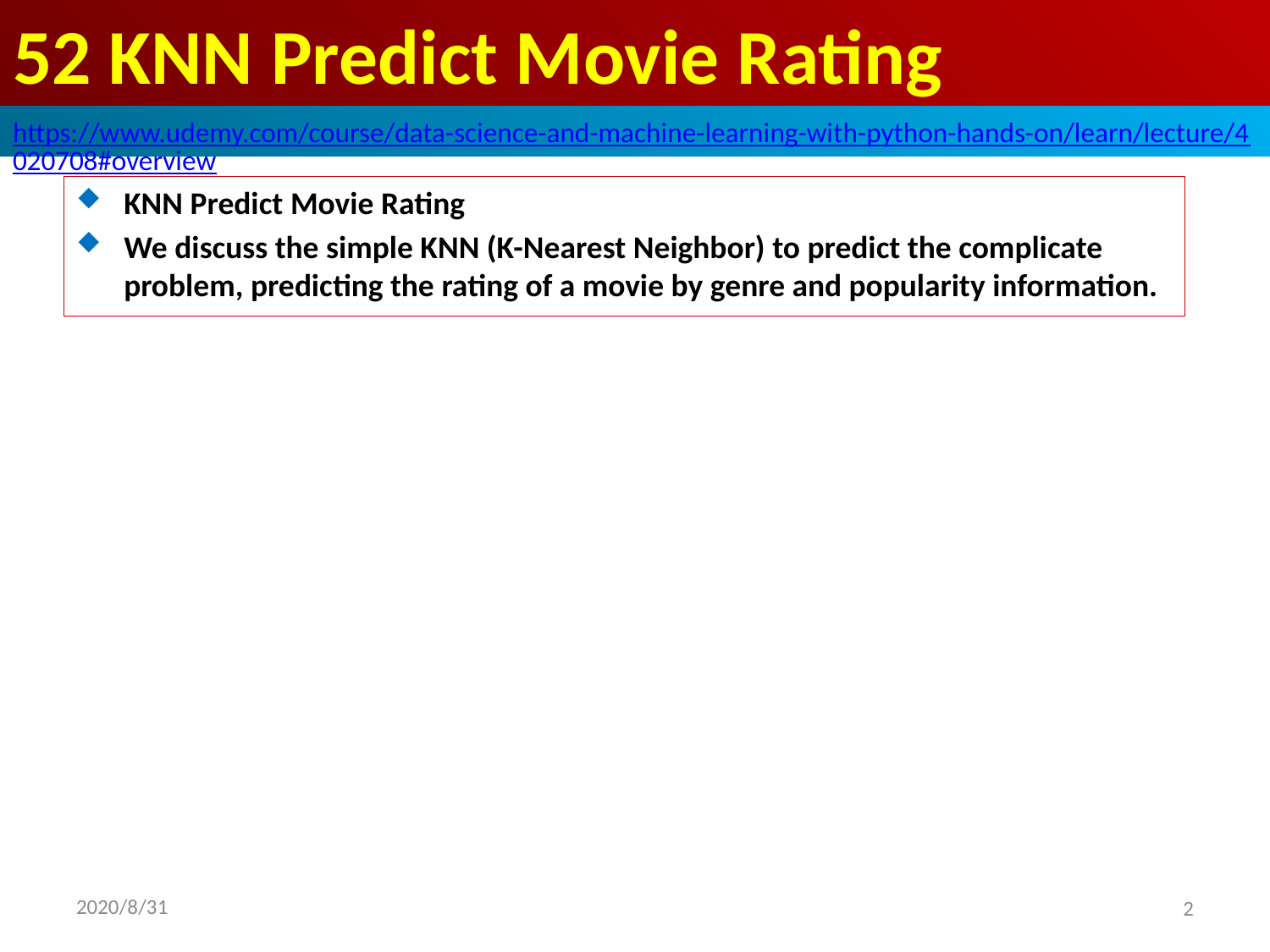

# 52 KNN Predict Movie Rating
https://www.udemy.com/course/data-science-and-machine-learning-with-python-hands-on/learn/lecture/4020708#overview
KNN Predict Movie Rating
We discuss the simple KNN (K-Nearest Neighbor) to predict the complicate problem, predicting the rating of a movie by genre and popularity information.
2020/8/31
2